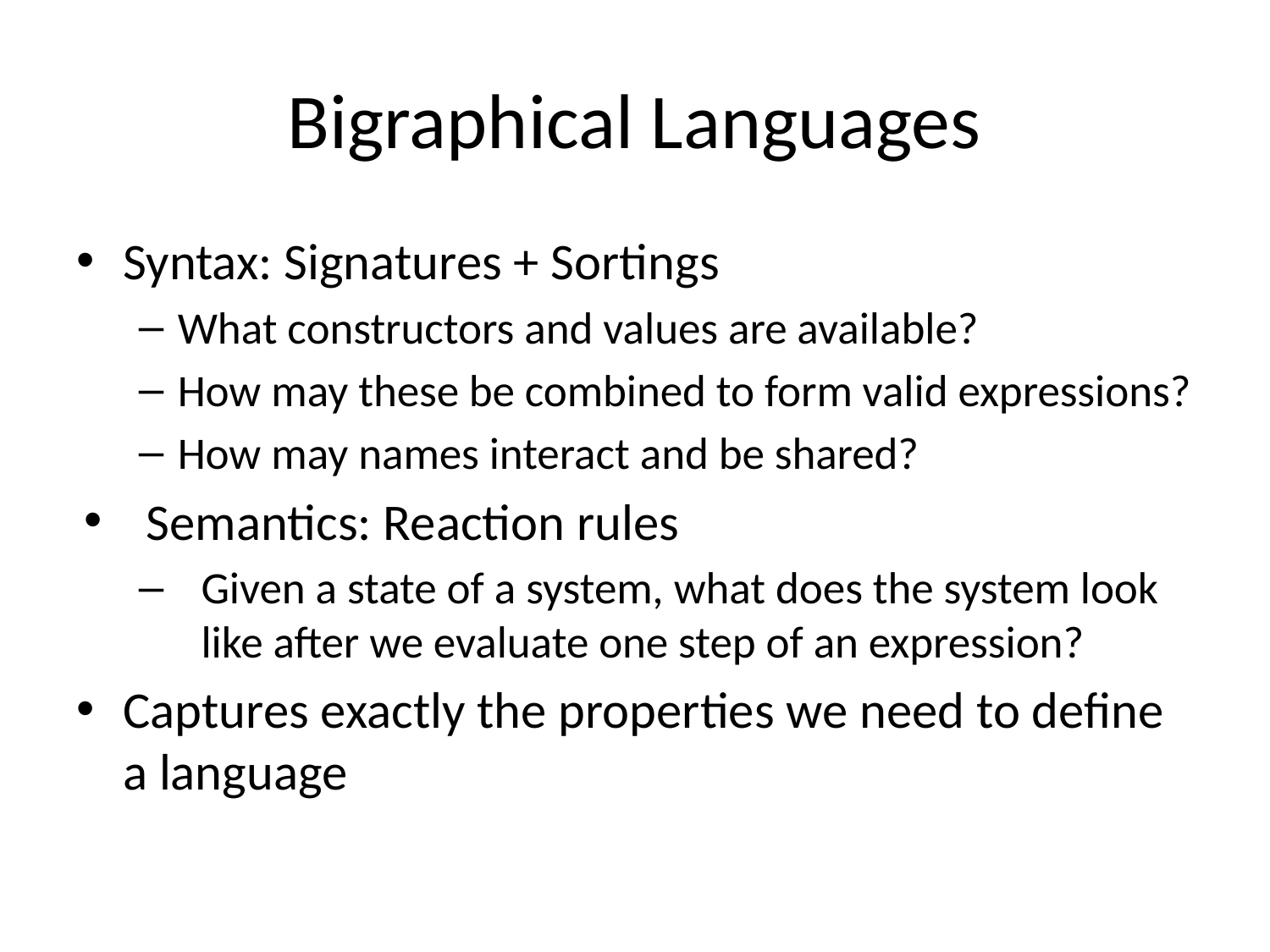

# Bigraphical Languages
Syntax: Signatures + Sortings
What constructors and values are available?
How may these be combined to form valid expressions?
How may names interact and be shared?
Semantics: Reaction rules
Given a state of a system, what does the system look like after we evaluate one step of an expression?
Captures exactly the properties we need to define a language